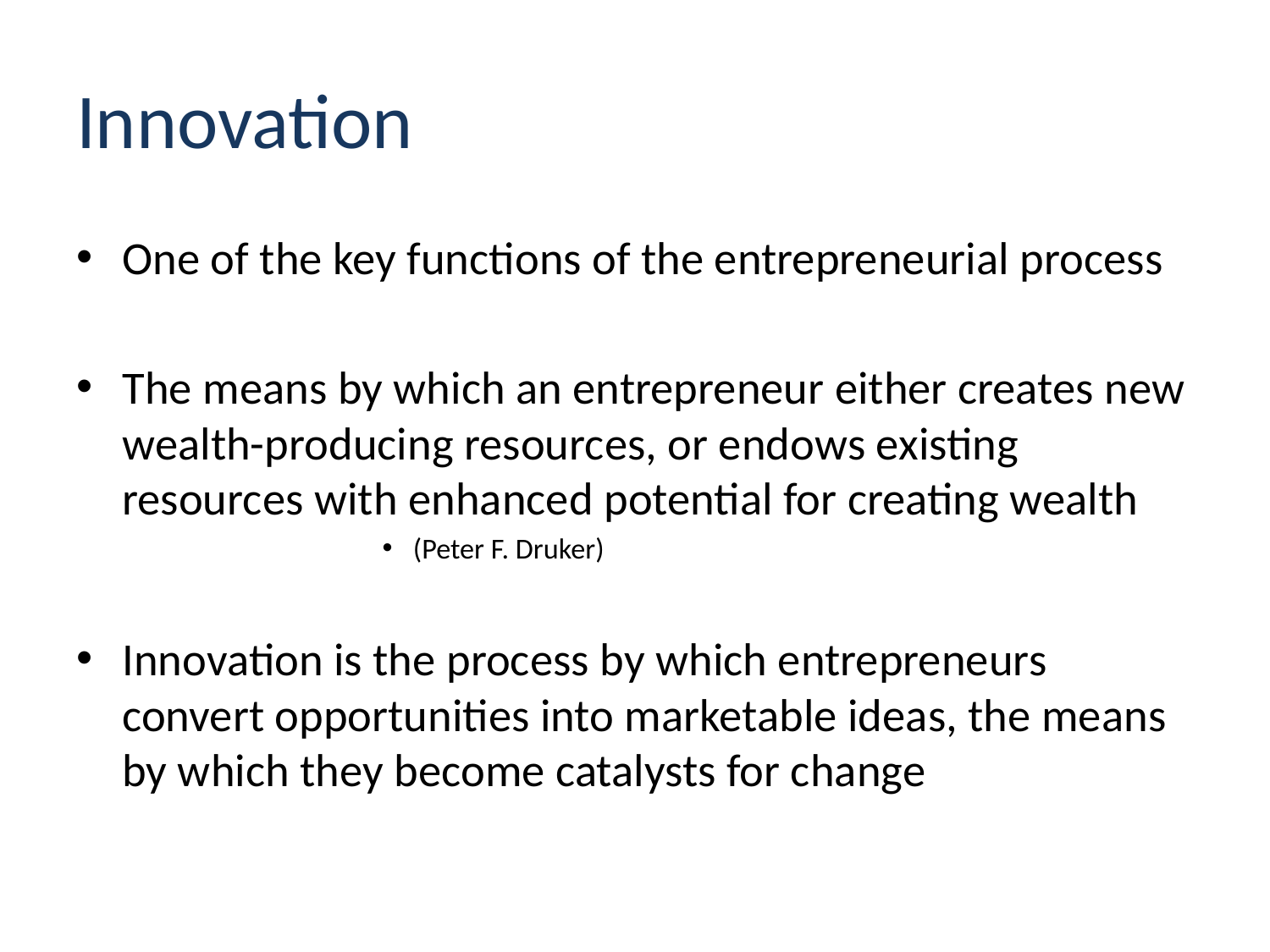

# Innovation
One of the key functions of the entrepreneurial process

The means by which an entrepreneur either creates new wealth-producing resources, or endows existing resources with enhanced potential for creating wealth
(Peter F. Druker)

Innovation is the process by which entrepreneurs convert opportunities into marketable ideas, the means by which they become catalysts for change